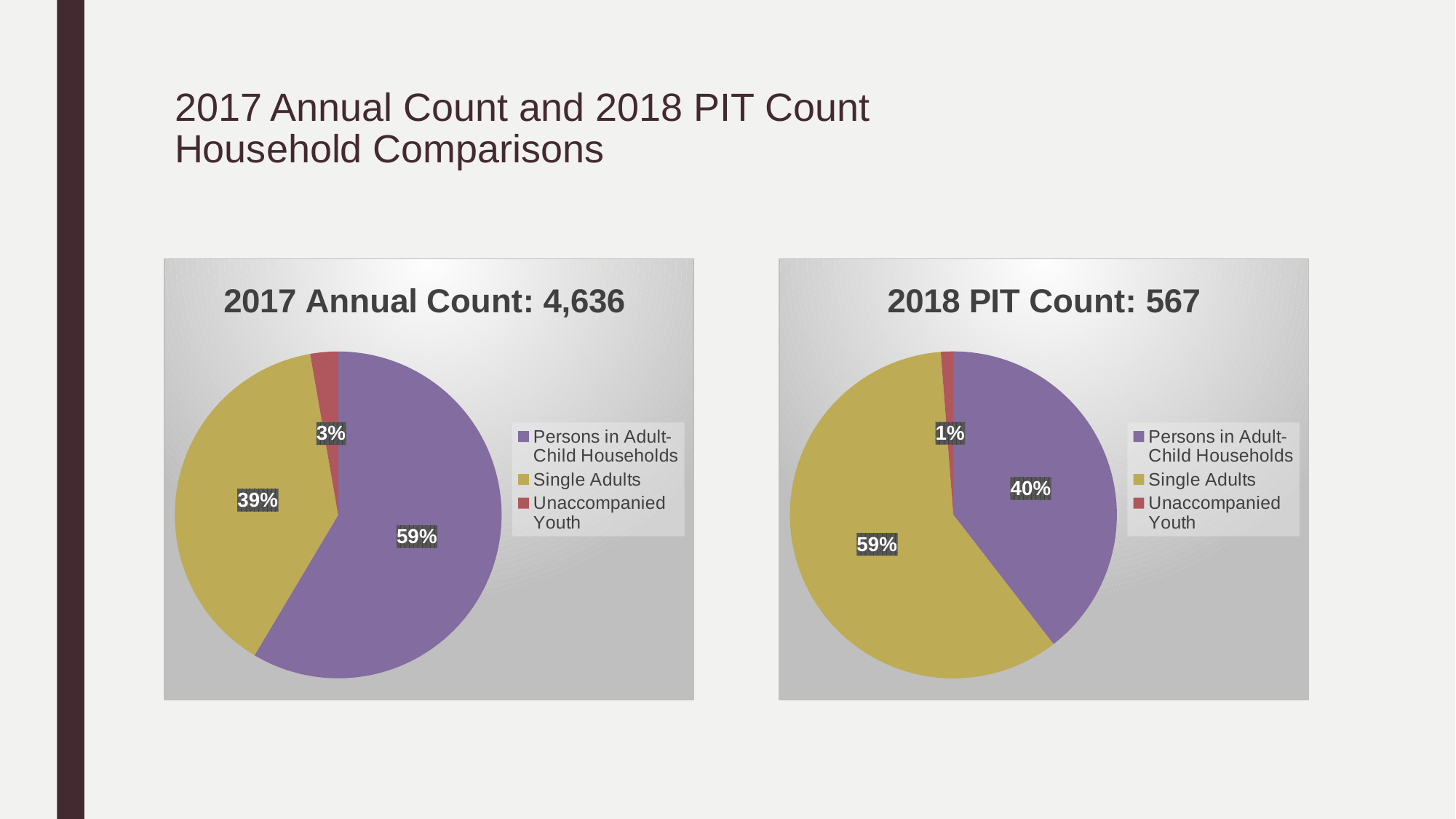

# 2017 Annual Count and 2018 PIT Count Household Comparisons

### Chart: 2017 Annual Count: 4,636

| Category | 2016 Annual Count: 4636 |
|---|---|
| Persons in Adult-Child Households | 2983.0 |
| Single Adults | 1972.0 |
| Unaccompanied Youth | 140.0 |

### Chart: 2018 PIT Count: 567

| Category | 2017 PIT Count |
|---|---|
| Persons in Adult-Child Households | 224.0 |
| Single Adults | 336.0 |
| Unaccompanied Youth | 7.0 |